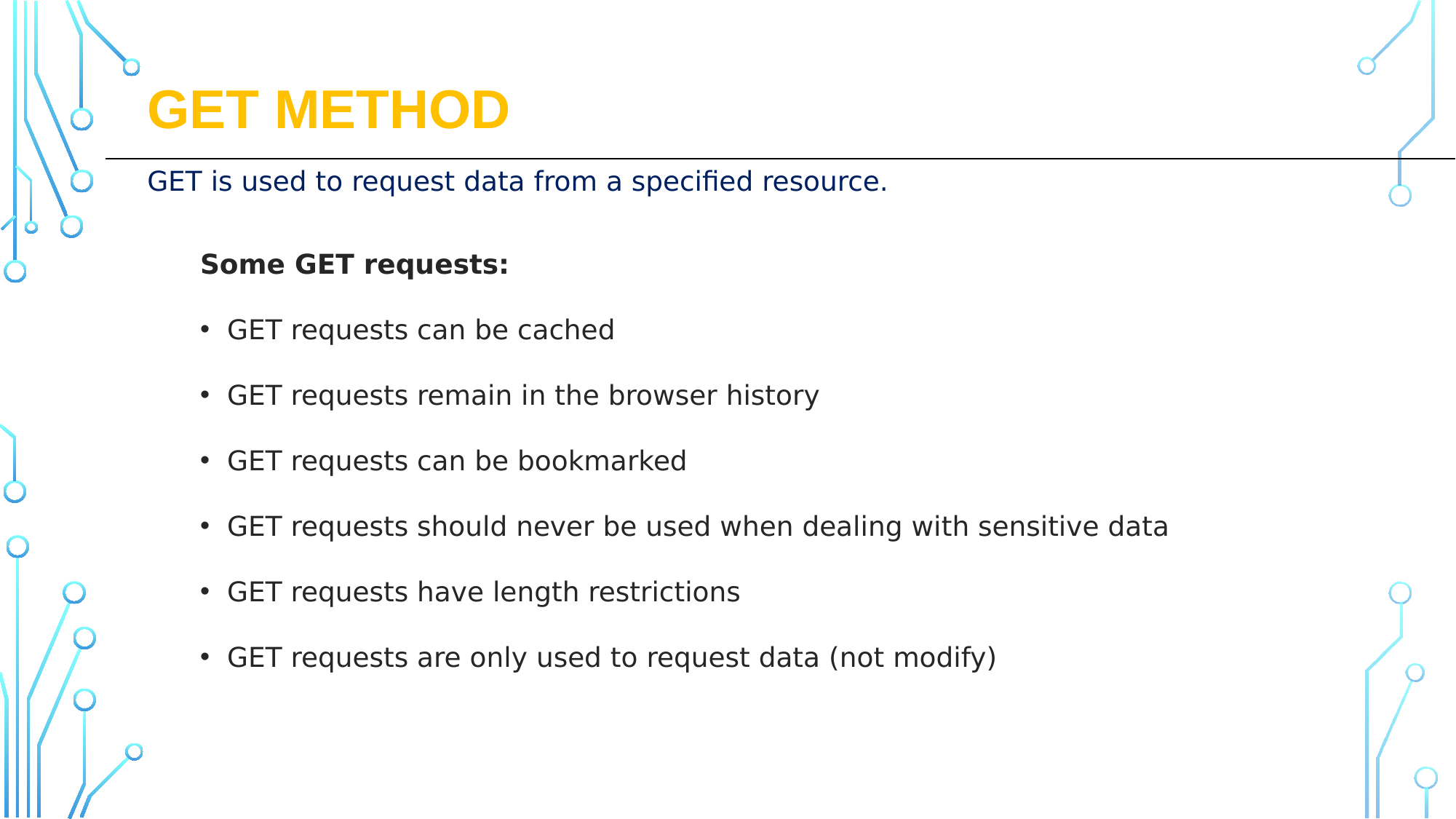

# GET Method
GET is used to request data from a specified resource.
Some GET requests:

  GET requests can be cached

  GET requests remain in the browser history

  GET requests can be bookmarked

  GET requests should never be used when dealing with sensitive data

  GET requests have length restrictions

  GET requests are only used to request data (not modify)